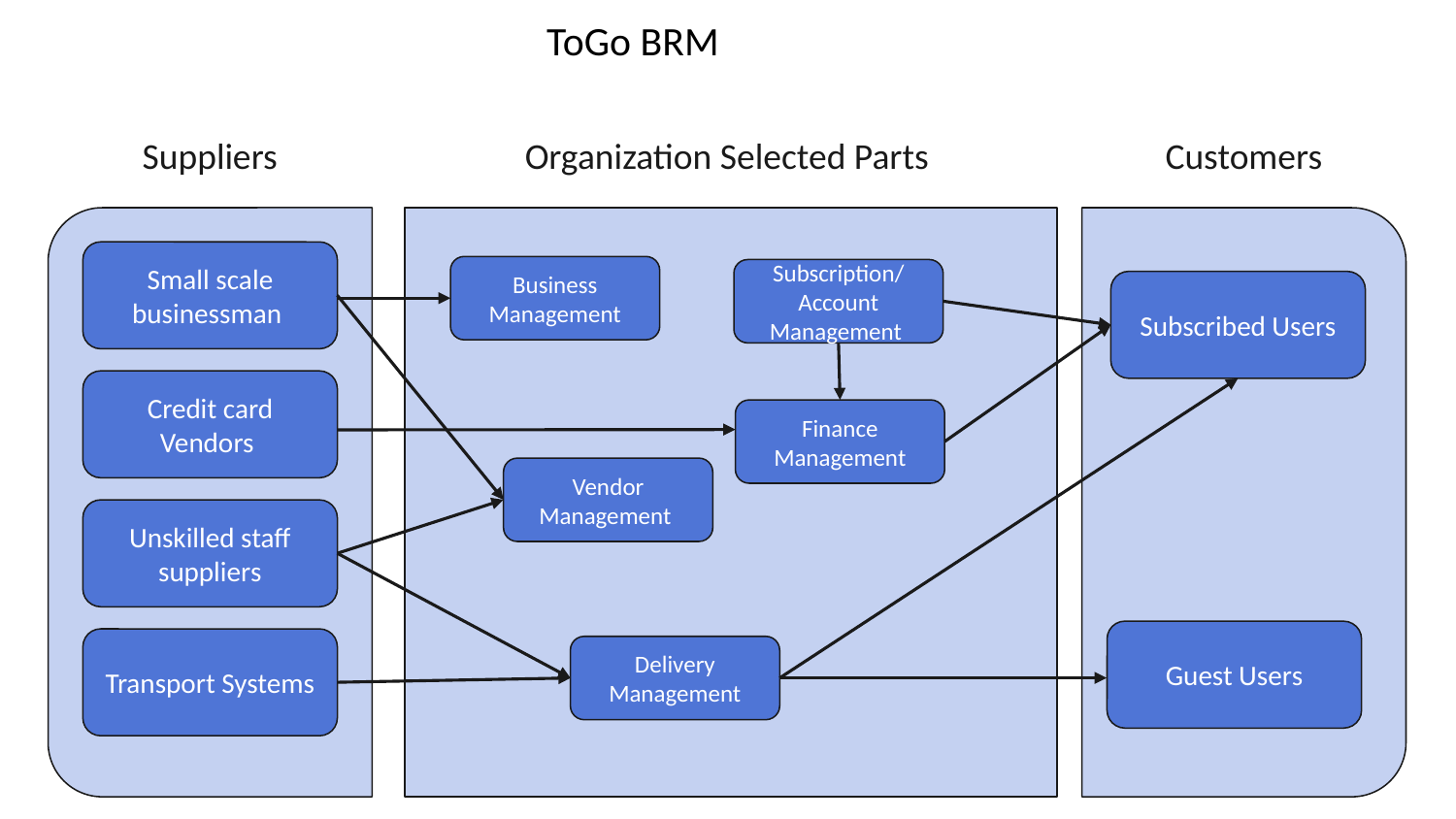

ToGo BRM
Suppliers
Organization Selected Parts
Customers

Small scale businessman
Business
Management
Subscription/ Account Management
Subscribed Users

Credit card Vendors
Finance Management
Vendor
Management
Unskilled staff suppliers
Guest Users
Transport Systems
Delivery
Management